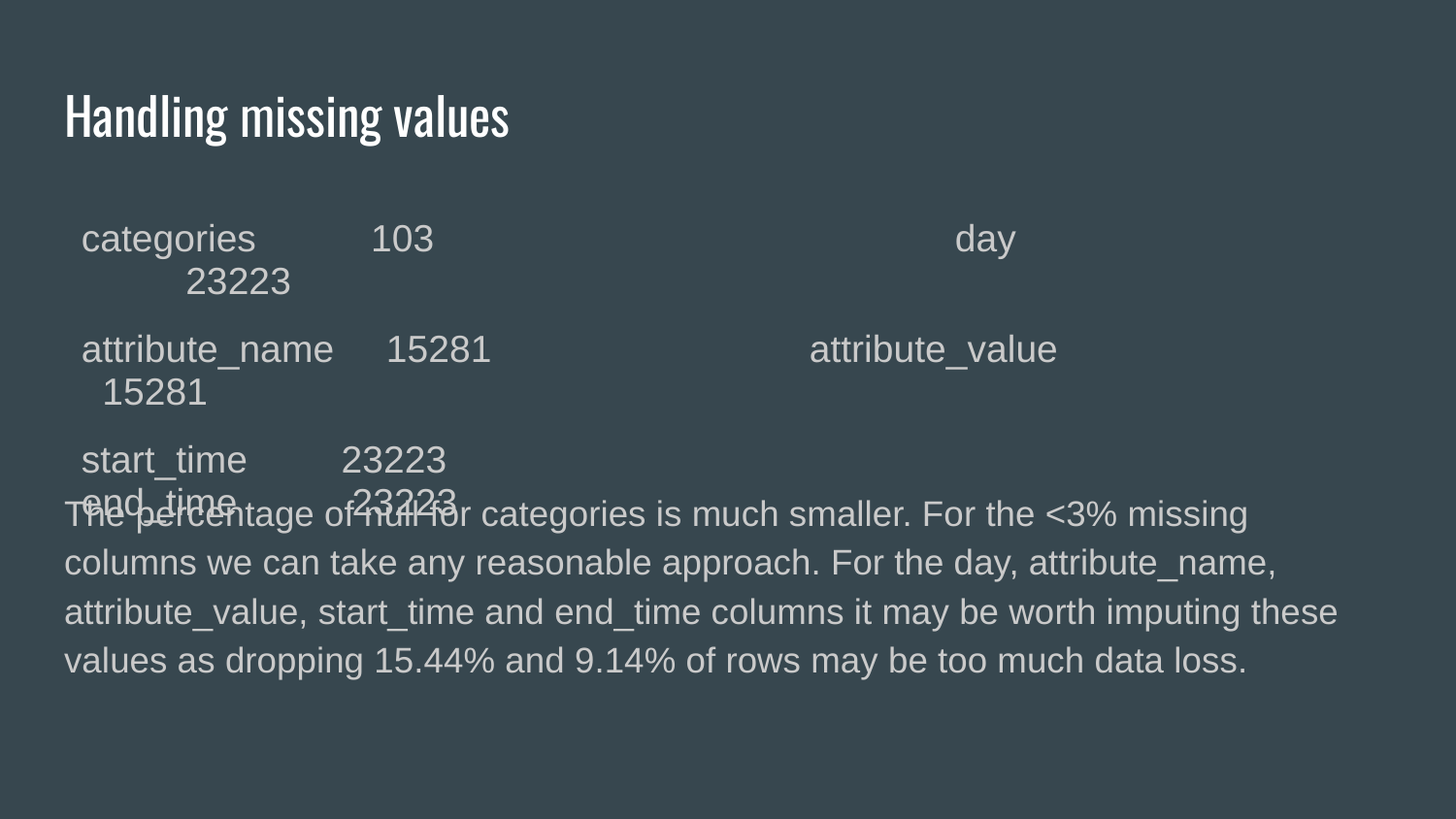

# Handling missing values
categories           103				day                23223
attribute_name     15281			attribute_value    15281
start_time         23223				end_time           23223

The percentage of null for categories is much smaller. For the <3% missing columns we can take any reasonable approach. For the day, attribute_name, attribute_value, start_time and end_time columns it may be worth imputing these values as dropping 15.44% and 9.14% of rows may be too much data loss.